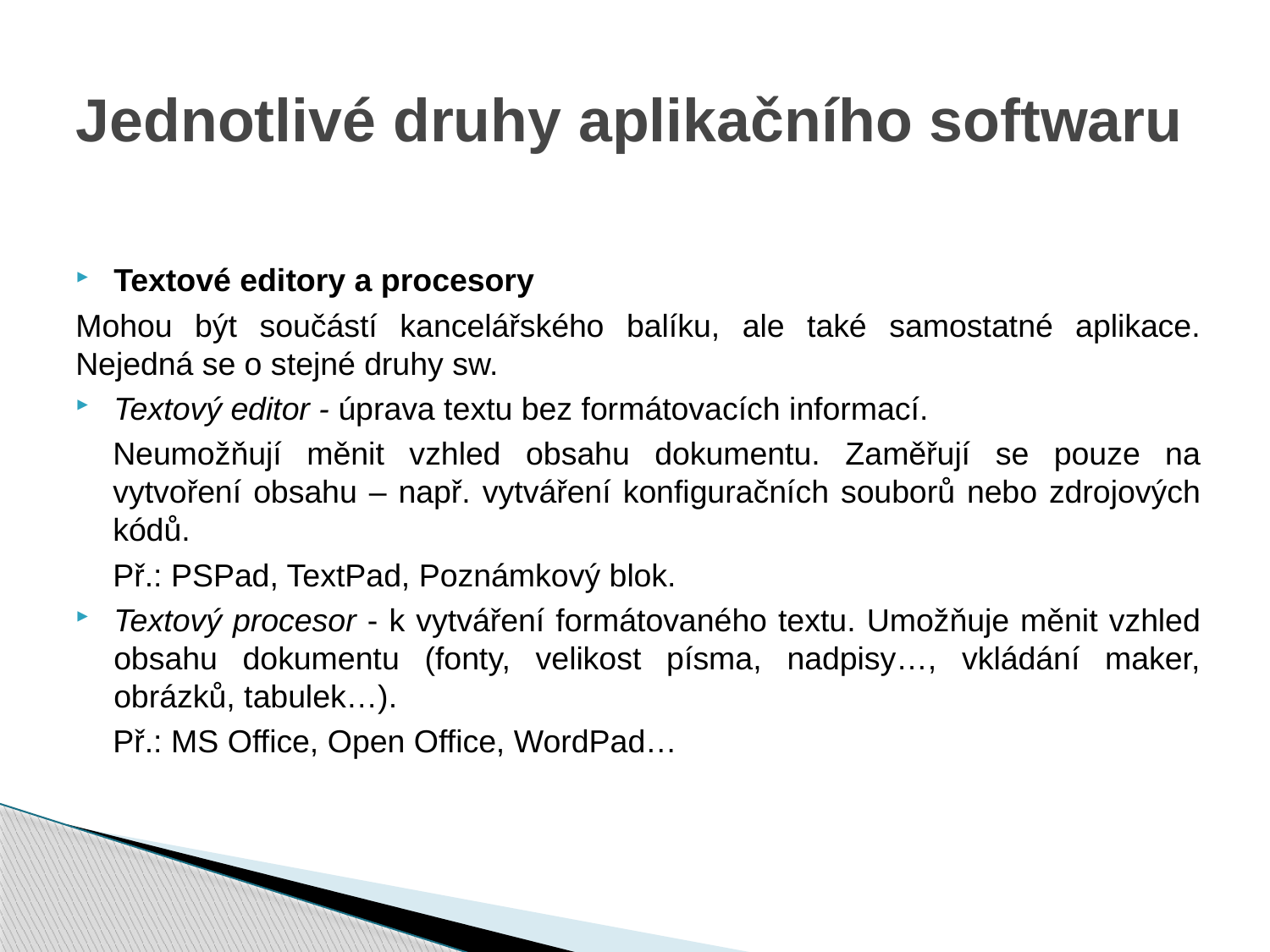

# Jednotlivé druhy aplikačního softwaru
Textové editory a procesory
Mohou být součástí kancelářského balíku, ale také samostatné aplikace. Nejedná se o stejné druhy sw.
Textový editor - úprava textu bez formátovacích informací.
Neumožňují měnit vzhled obsahu dokumentu. Zaměřují se pouze na vytvoření obsahu – např. vytváření konfiguračních souborů nebo zdrojových kódů.
Př.: PSPad, TextPad, Poznámkový blok.
Textový procesor - k vytváření formátovaného textu. Umožňuje měnit vzhled obsahu dokumentu (fonty, velikost písma, nadpisy…, vkládání maker, obrázků, tabulek…).
Př.: MS Office, Open Office, WordPad…